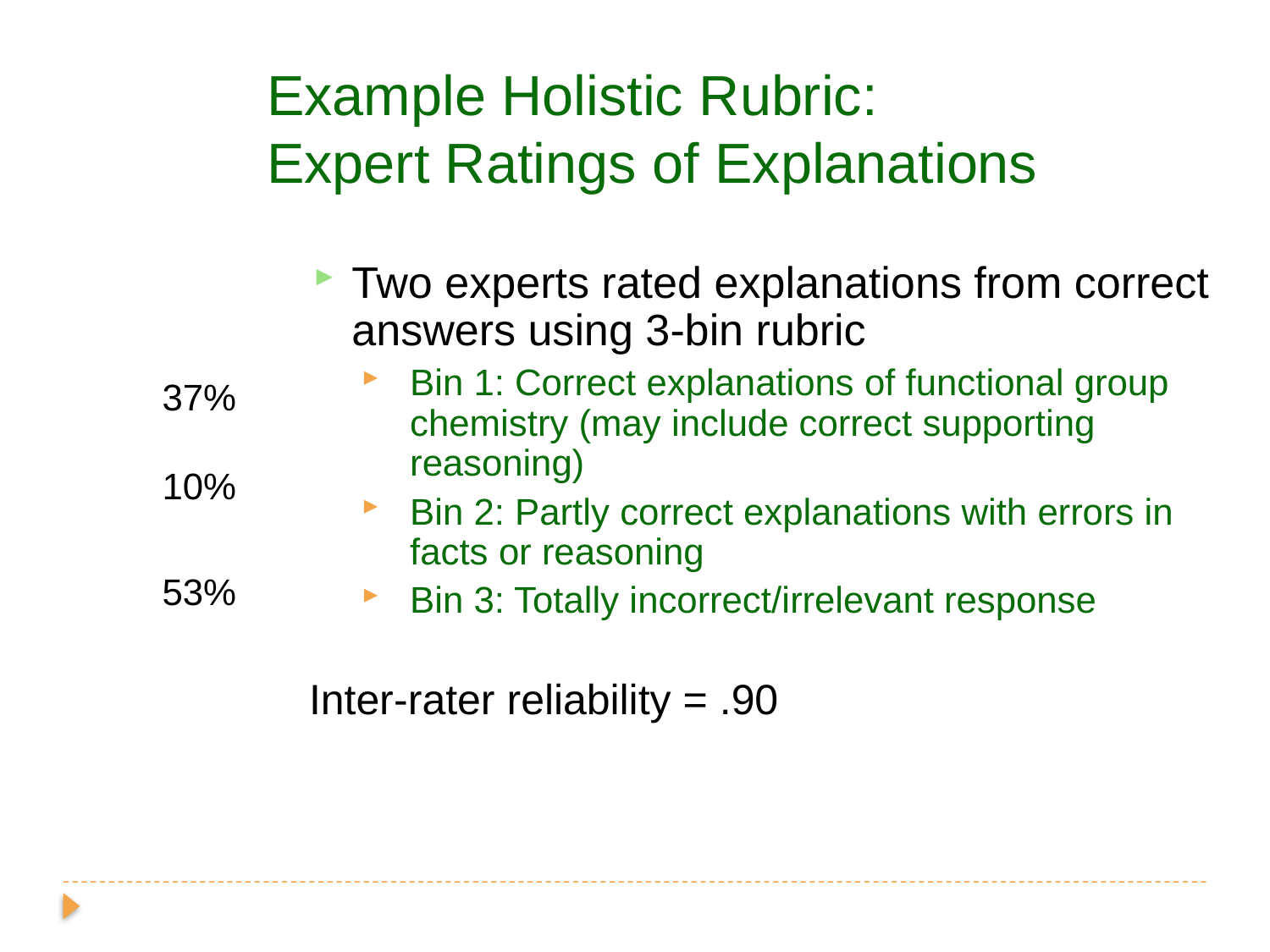

Example Holistic Rubric:
Expert Ratings of Explanations
Two experts rated explanations from correct answers using 3-bin rubric
Bin 1: Correct explanations of functional group chemistry (may include correct supporting reasoning)
Bin 2: Partly correct explanations with errors in facts or reasoning
Bin 3: Totally incorrect/irrelevant response

37%

10%

53%
Inter-rater reliability = .90